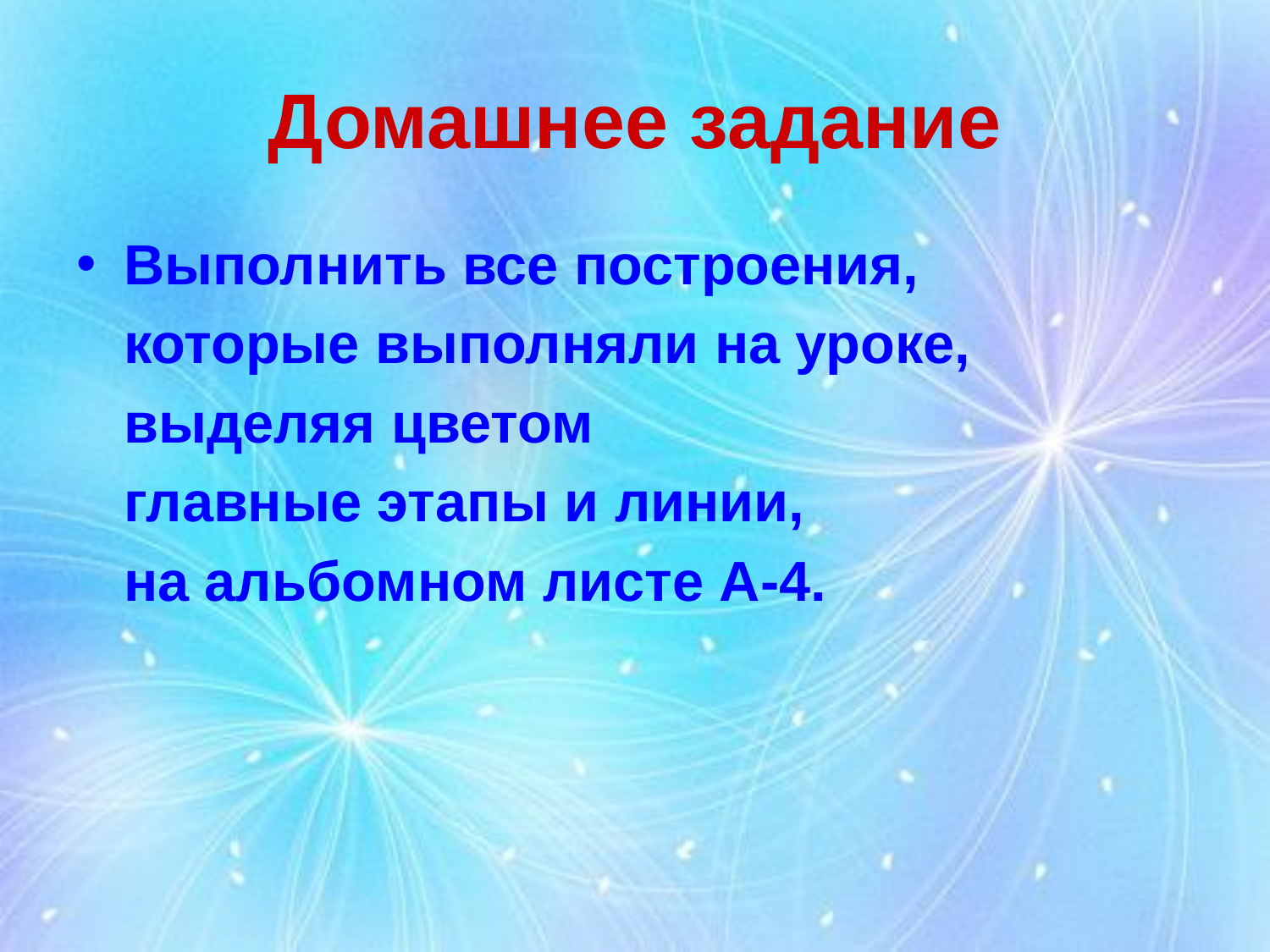

# Домашнее задание
Выполнить все построения,
	которые выполняли на уроке,
	выделяя цветом
	главные этапы и линии,
	на альбомном листе А-4.